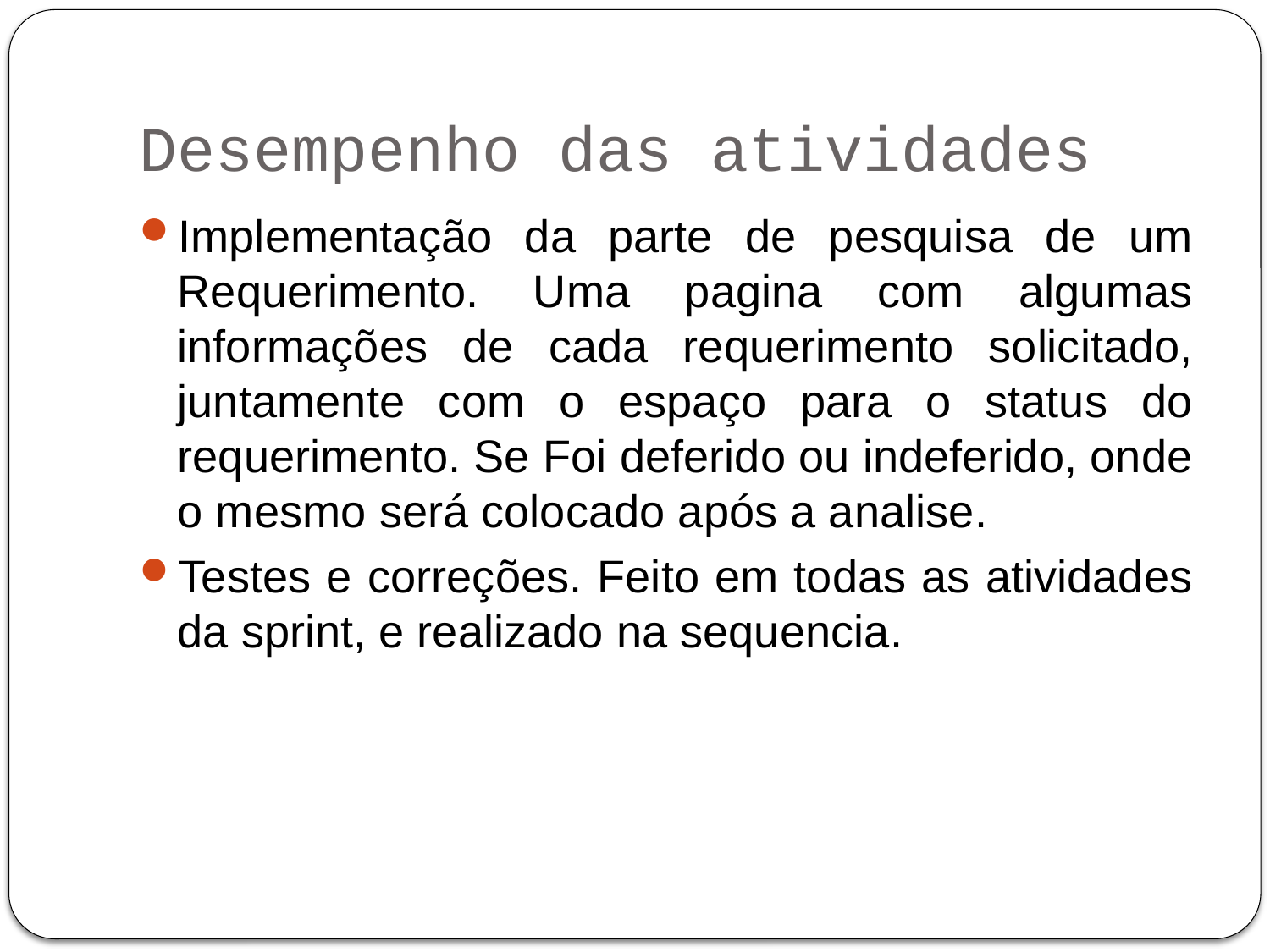

# Desempenho das atividades
Implementação da parte de pesquisa de um Requerimento. Uma pagina com algumas informações de cada requerimento solicitado, juntamente com o espaço para o status do requerimento. Se Foi deferido ou indeferido, onde o mesmo será colocado após a analise.
Testes e correções. Feito em todas as atividades da sprint, e realizado na sequencia.